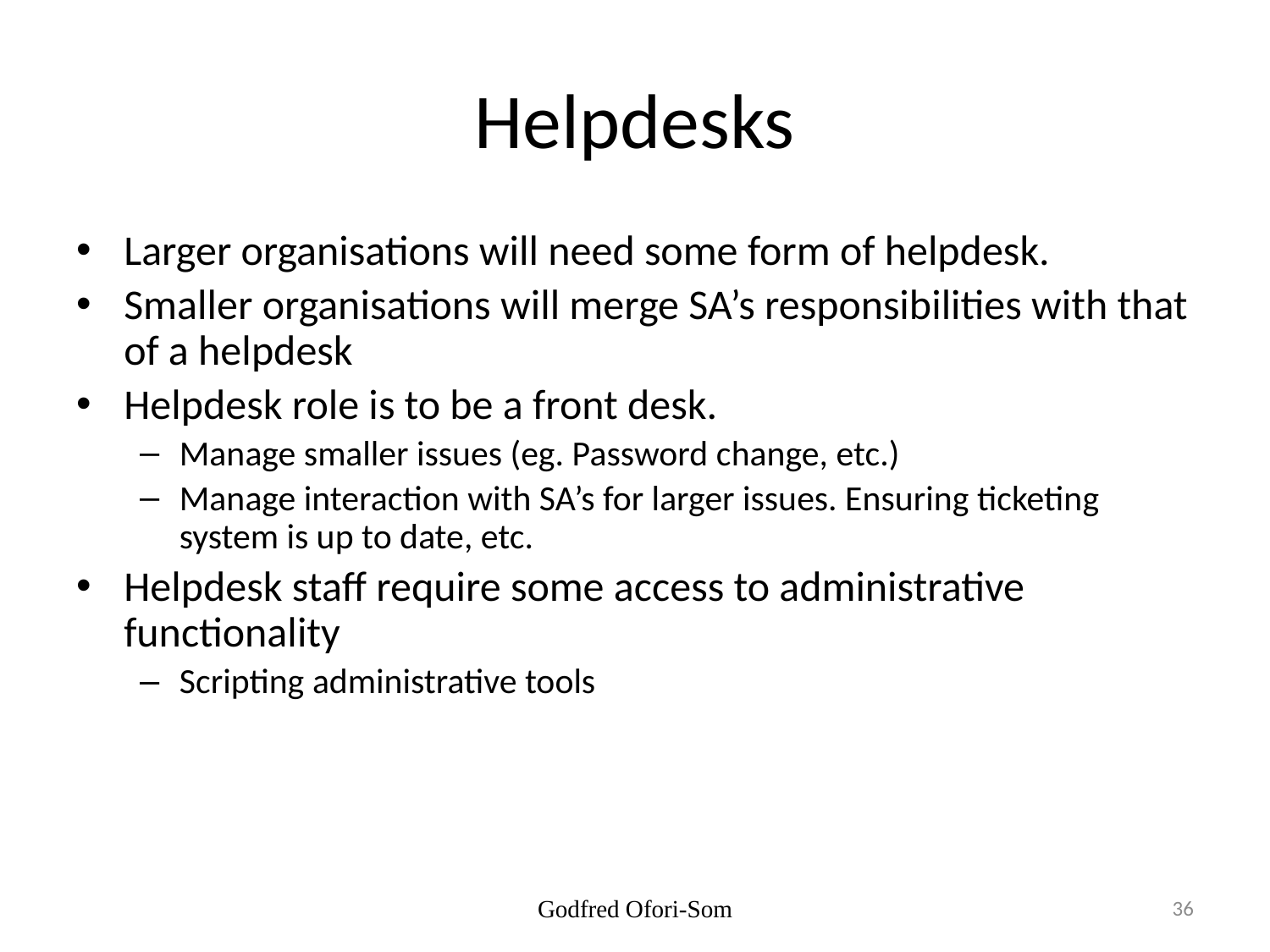

# Helpdesks
Larger organisations will need some form of helpdesk.
Smaller organisations will merge SA’s responsibilities with that of a helpdesk
Helpdesk role is to be a front desk.
Manage smaller issues (eg. Password change, etc.)
Manage interaction with SA’s for larger issues. Ensuring ticketing system is up to date, etc.
Helpdesk staff require some access to administrative functionality
Scripting administrative tools
Godfred Ofori-Som
36